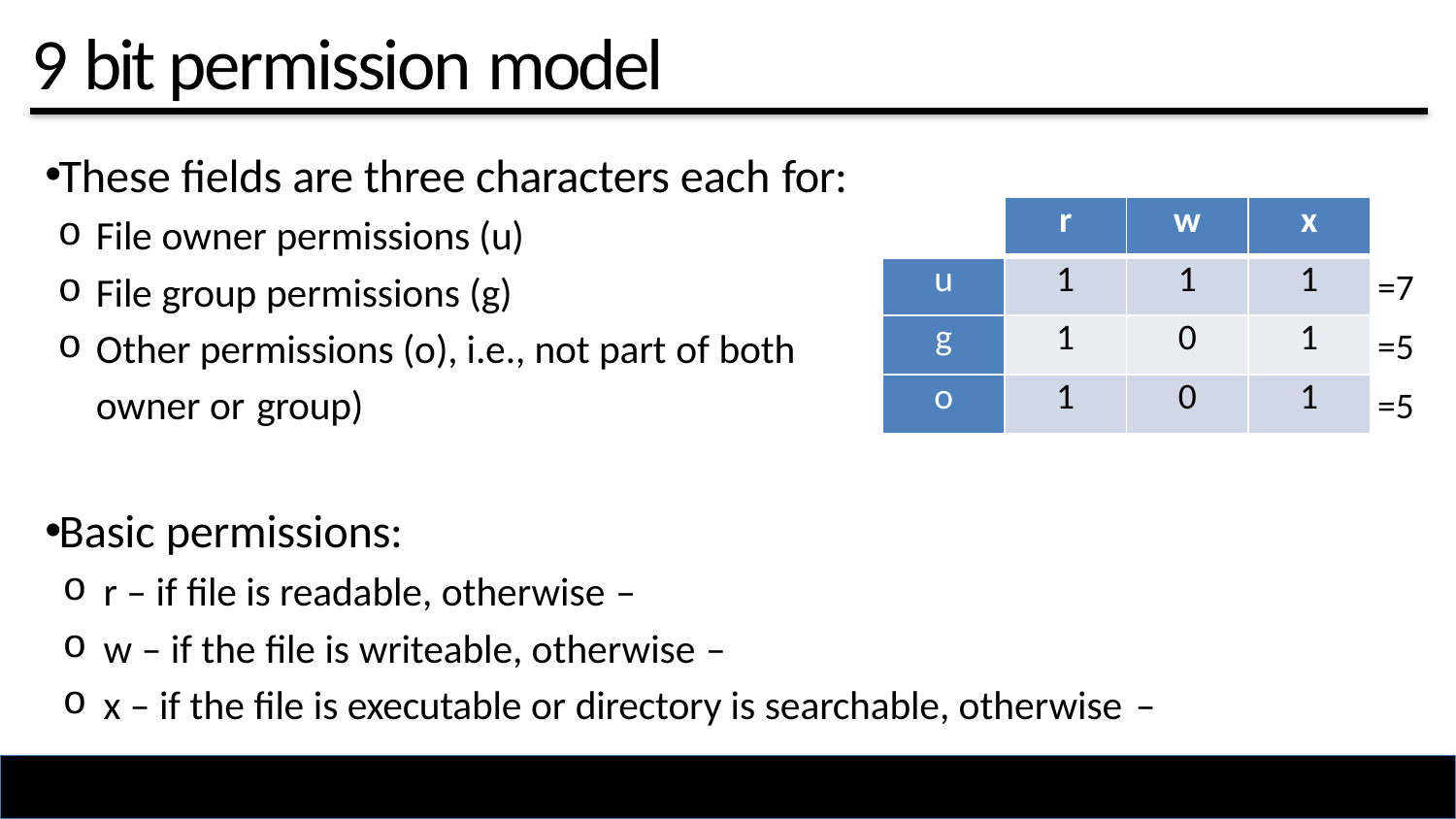

# 9 bit permission model
These fields are three characters each for:
File owner permissions (u)
File group permissions (g)
Other permissions (o), i.e., not part of both
owner or group)

Basic permissions:
r – if file is readable, otherwise –
w – if the file is writeable, otherwise –
x – if the file is executable or directory is searchable, otherwise –

|  | r | w | x |
| --- | --- | --- | --- |
| u | 1 | 1 | 1 |
| g | 1 | 0 | 1 |
| o | 1 | 0 | 1 |
=7
=5
=5